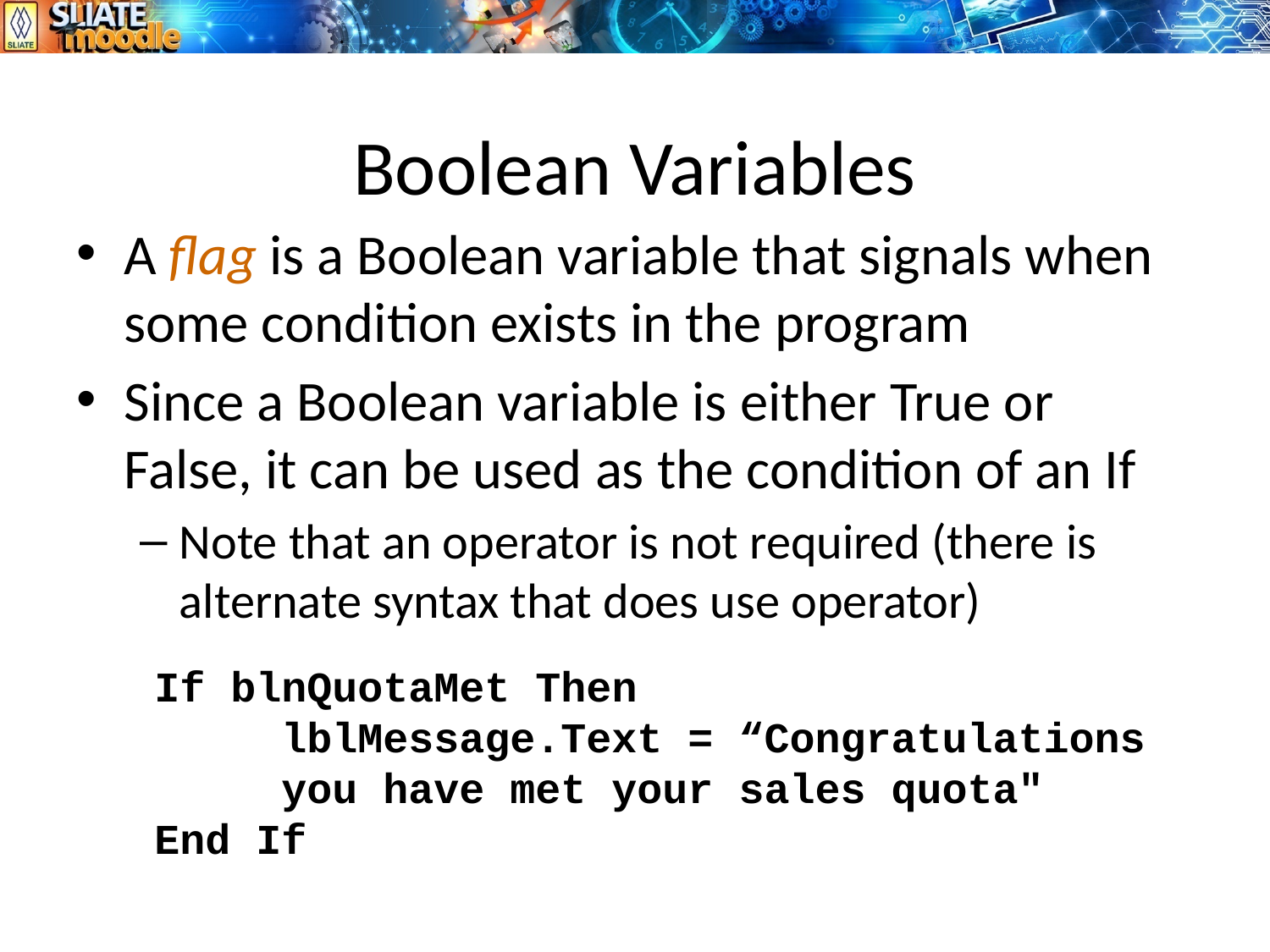

# Boolean Variables
A flag is a Boolean variable that signals when some condition exists in the program
Since a Boolean variable is either True or False, it can be used as the condition of an If
Note that an operator is not required (there is alternate syntax that does use operator)
If blnQuotaMet Then
	lblMessage.Text = “Congratulations
	you have met your sales quota"
End If